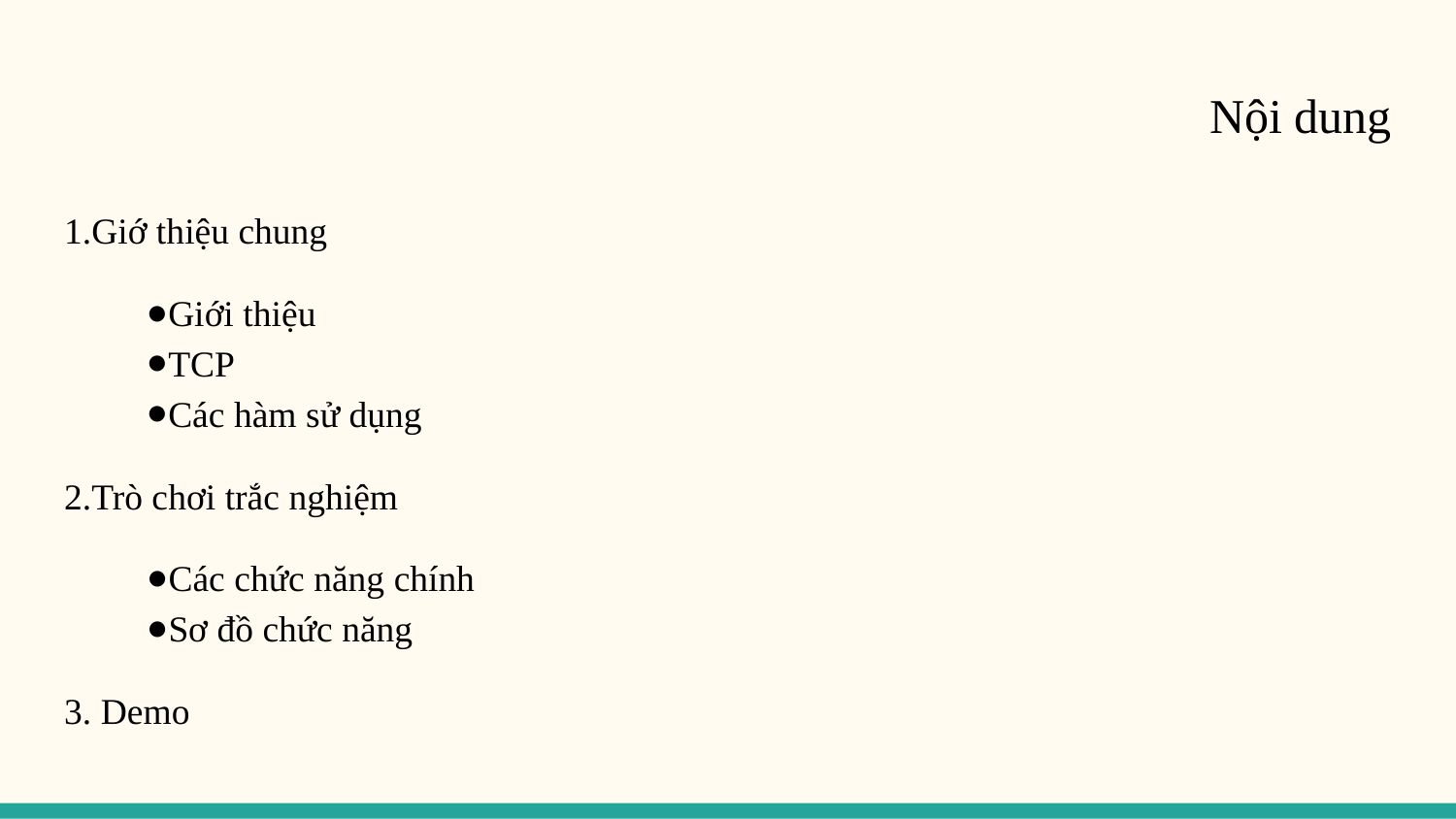

# Nội dung
1.Giớ thiệu chung
Giới thiệu
TCP
Các hàm sử dụng
2.Trò chơi trắc nghiệm
Các chức năng chính
Sơ đồ chức năng
3. Demo